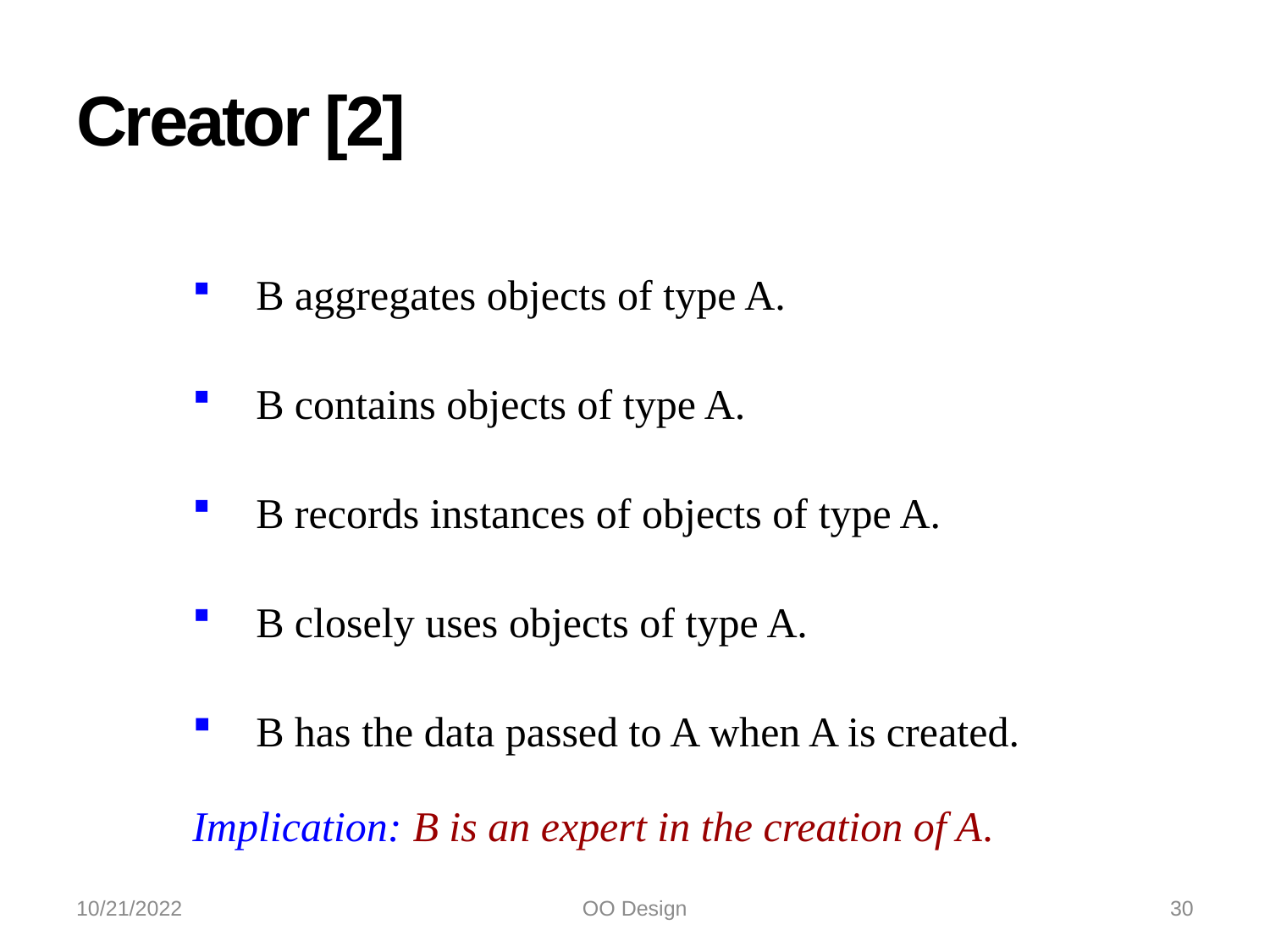

# Creator [2]
B aggregates objects of type A.
B contains objects of type A.
B records instances of objects of type A.
B closely uses objects of type A.
B has the data passed to A when A is created.
Implication: B is an expert in the creation of A.
10/21/2022
OO Design
30